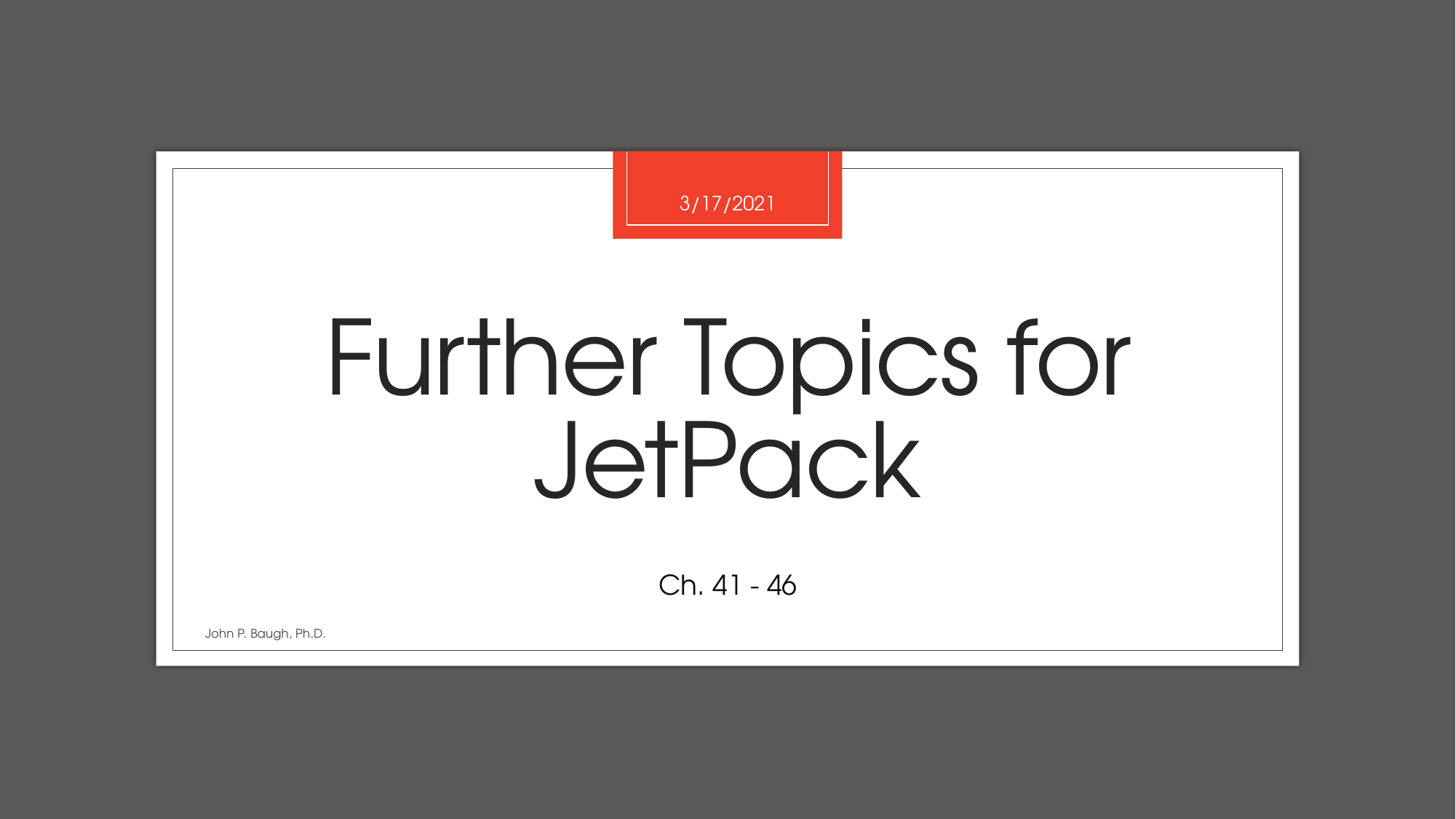

3/17/2021
# Further Topics for JetPack
Ch. 41 - 46
John P. Baugh, Ph.D.